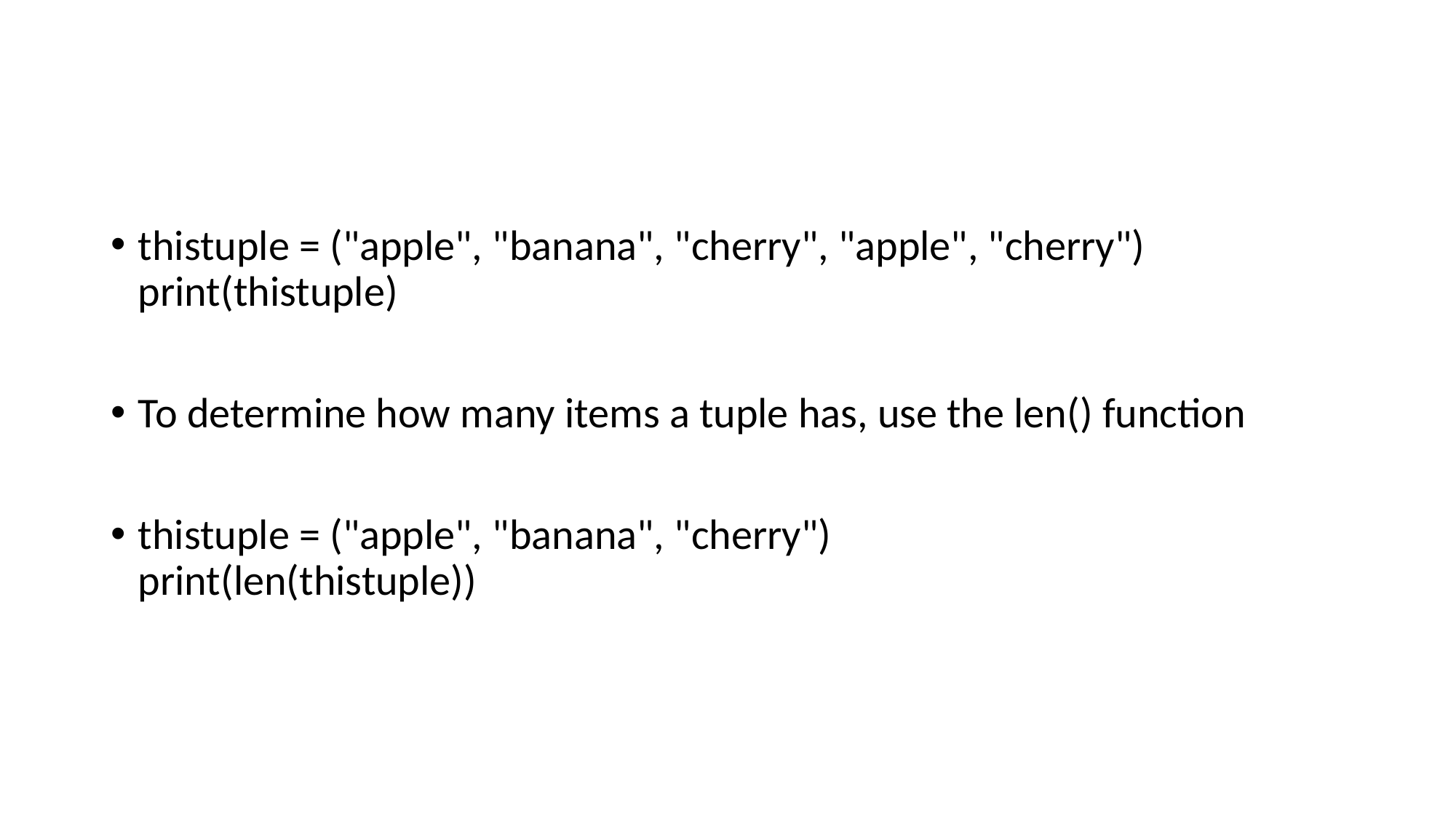

#
thistuple = ("apple", "banana", "cherry", "apple", "cherry")
print(thistuple)

To determine how many items a tuple has, use the len() function

thistuple = ("apple", "banana", "cherry")
print(len(thistuple))